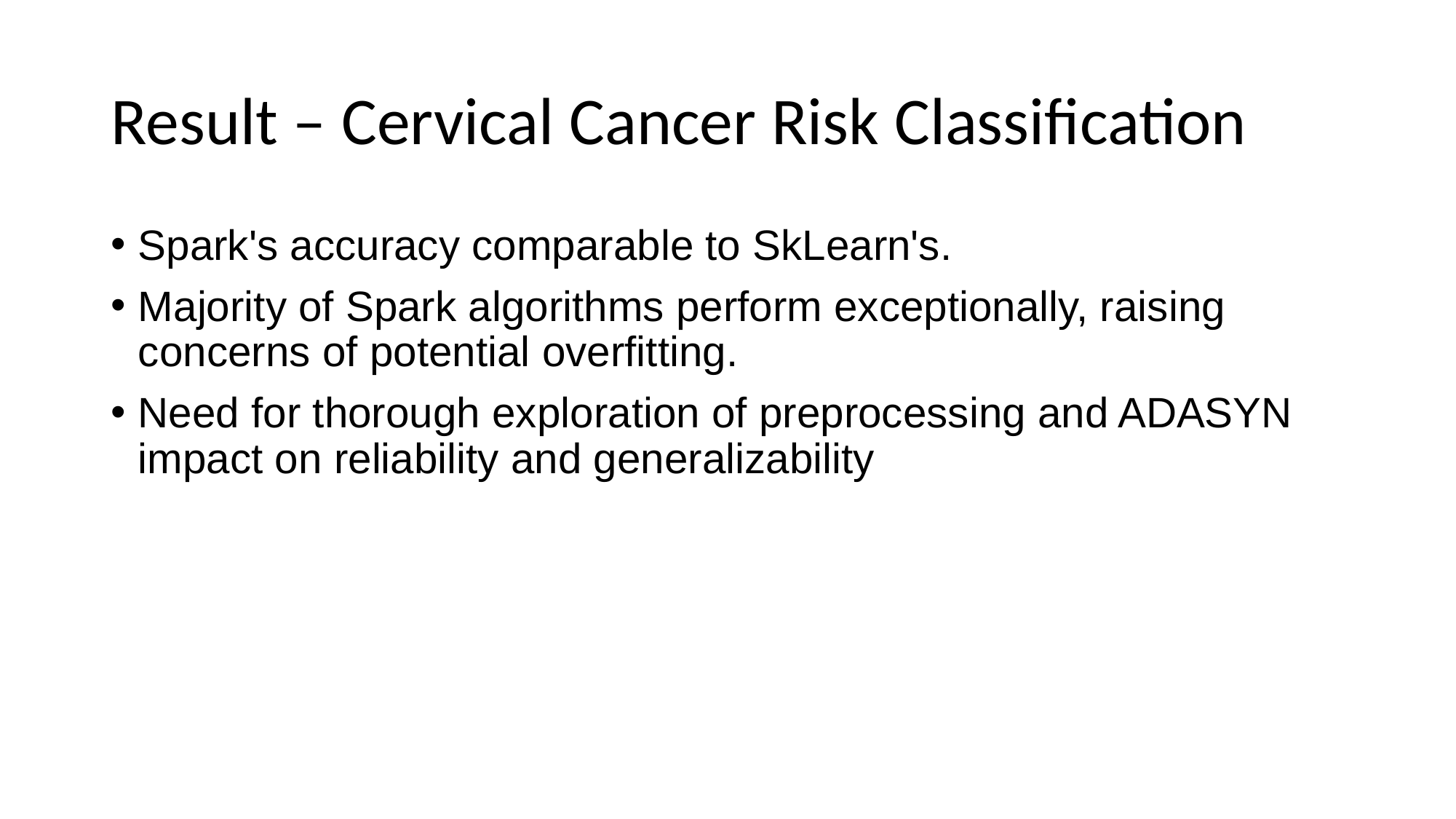

# Result – Cervical Cancer Risk Classification
Spark's accuracy comparable to SkLearn's.
Majority of Spark algorithms perform exceptionally, raising concerns of potential overfitting.
Need for thorough exploration of preprocessing and ADASYN impact on reliability and generalizability